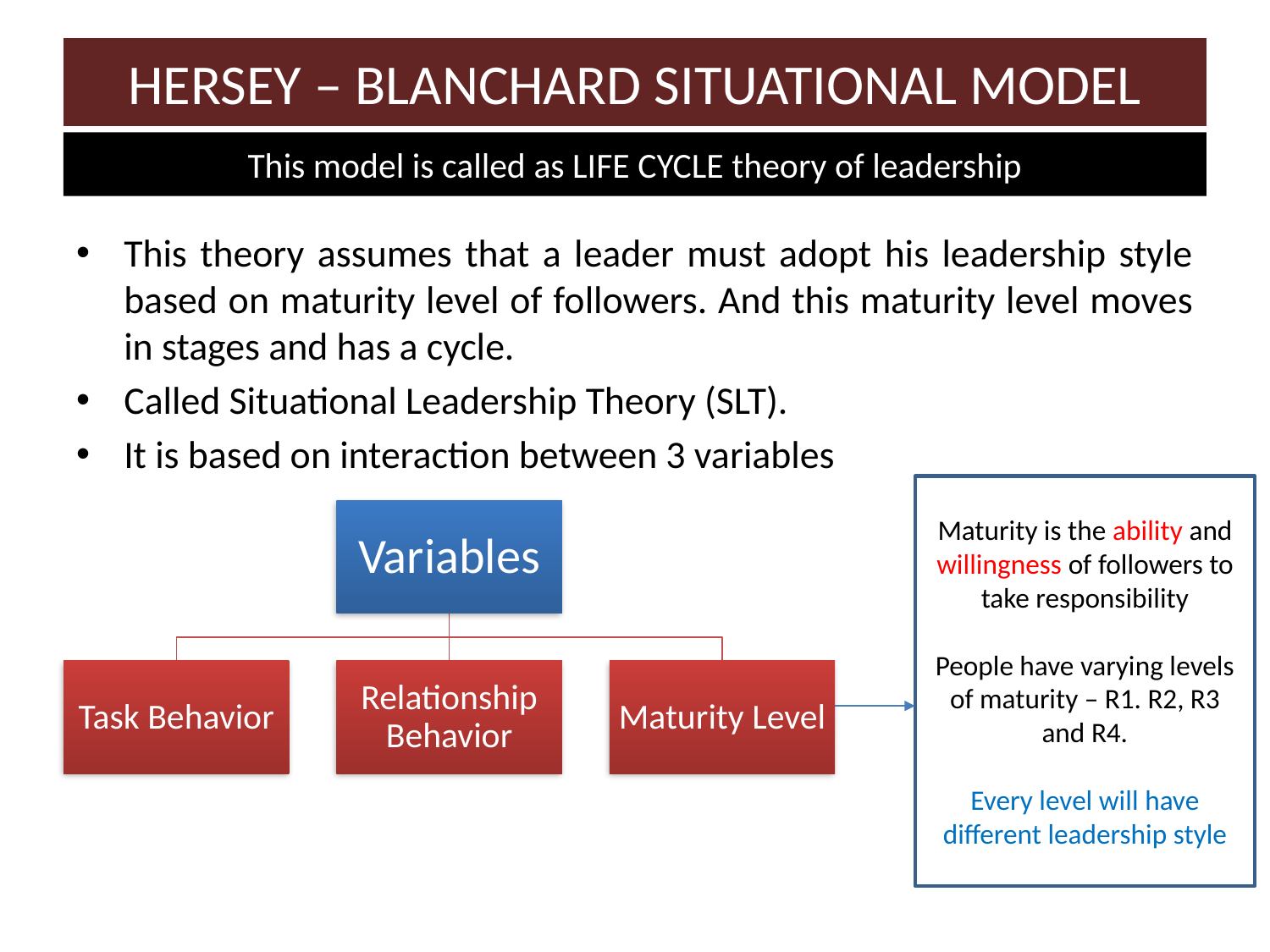

# HERSEY – BLANCHARD SITUATIONAL MODEL
This model is called as LIFE CYCLE theory of leadership
This theory assumes that a leader must adopt his leadership style based on maturity level of followers. And this maturity level moves in stages and has a cycle.
Called Situational Leadership Theory (SLT).
It is based on interaction between 3 variables
Variables
Task Behavior
Relationship Behavior
Maturity Level
Maturity is the ability and willingness of followers to take responsibility

People have varying levels of maturity – R1. R2, R3 and R4.

Every level will have different leadership style